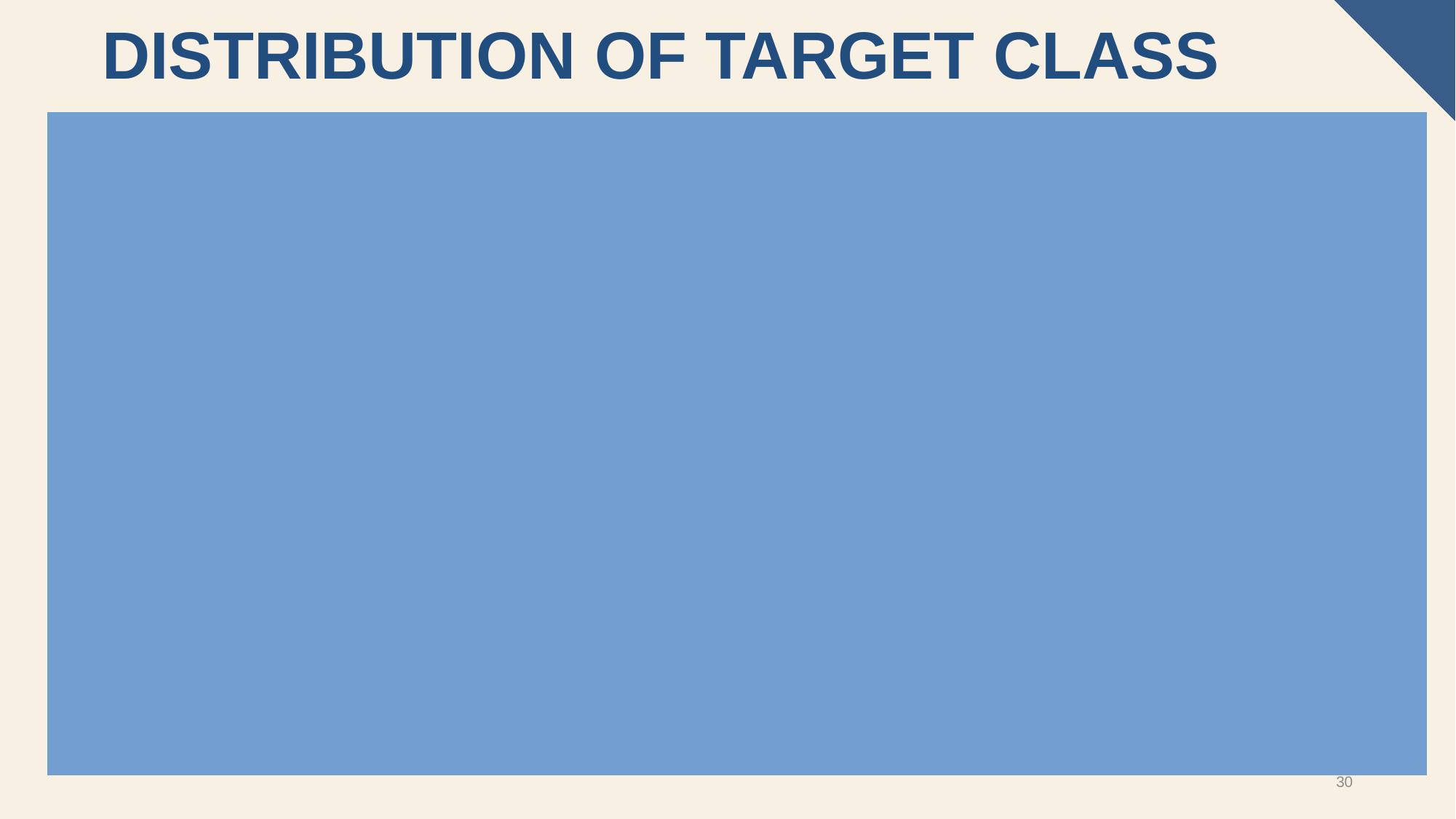

# Distribution of target class
In the wine classification project, the distribution of the target class refers to the frequency or proportion of samples belonging to each class within the dataset. This analysis provides insights into the balance or imbalance of classes, which can impact model training and performance. By visualizing the distribution of target classes using techniques like bar plots or count plots, we can observe whether the dataset has roughly equal representation of each class or if certain classes are overrepresented or underrepresented. A balanced distribution across classes is desirable as it ensures that the model learns from sufficient examples of each class, leading to more robust predictions. Imbalanced distributions may require techniques such as oversampling, undersampling, or class weighting to mitigate biases and improve model performance. Understanding the distribution of target classes is essential for designing effective classification models and interpreting their predictions accurately.
30